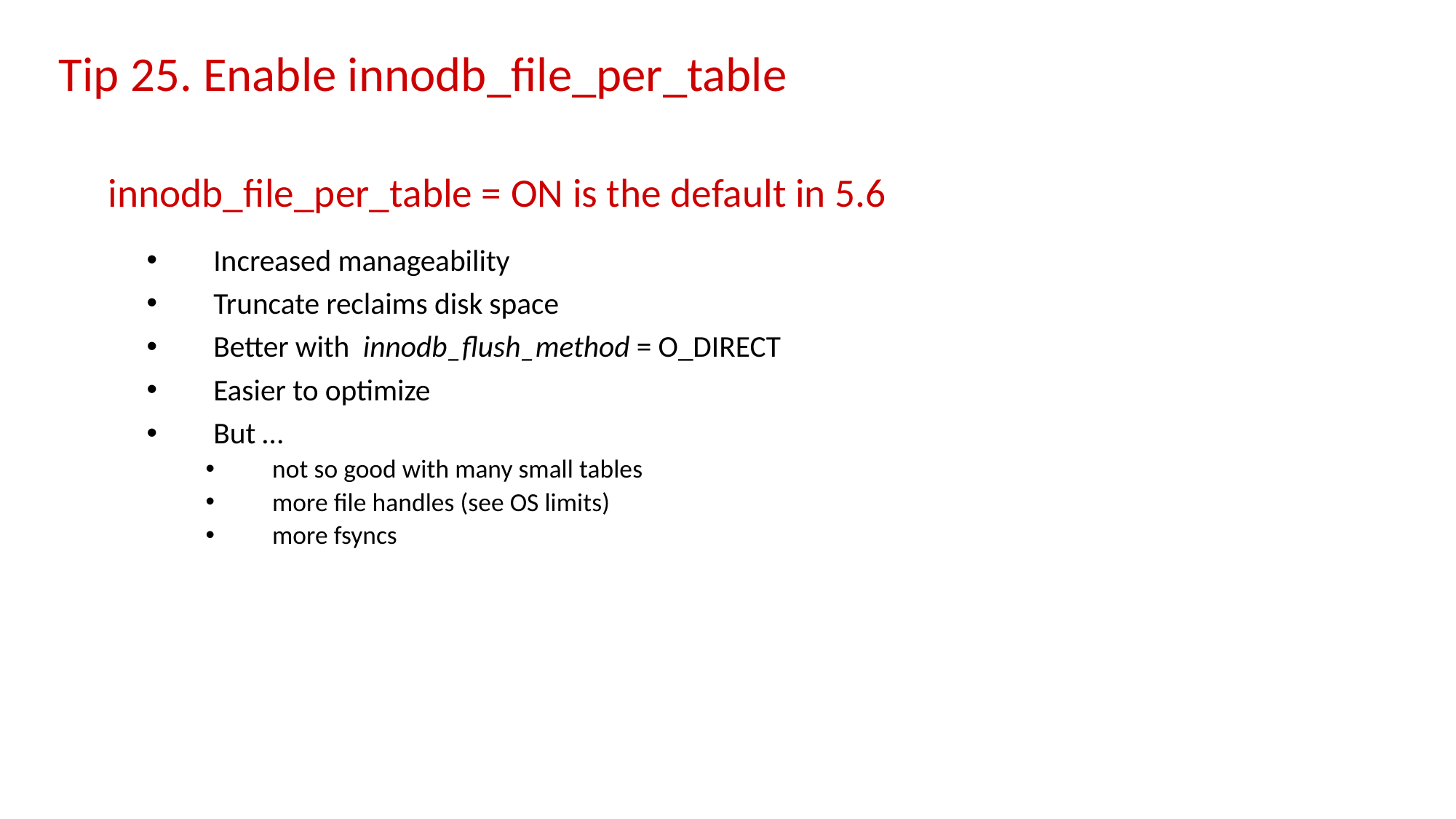

# Tip 25. Enable innodb_file_per_table
innodb_file_per_table = ON is the default in 5.6
Increased manageability
Truncate reclaims disk space
Better with  innodb_flush_method = O_DIRECT
Easier to optimize
But …
not so good with many small tables
more file handles (see OS limits)
more fsyncs